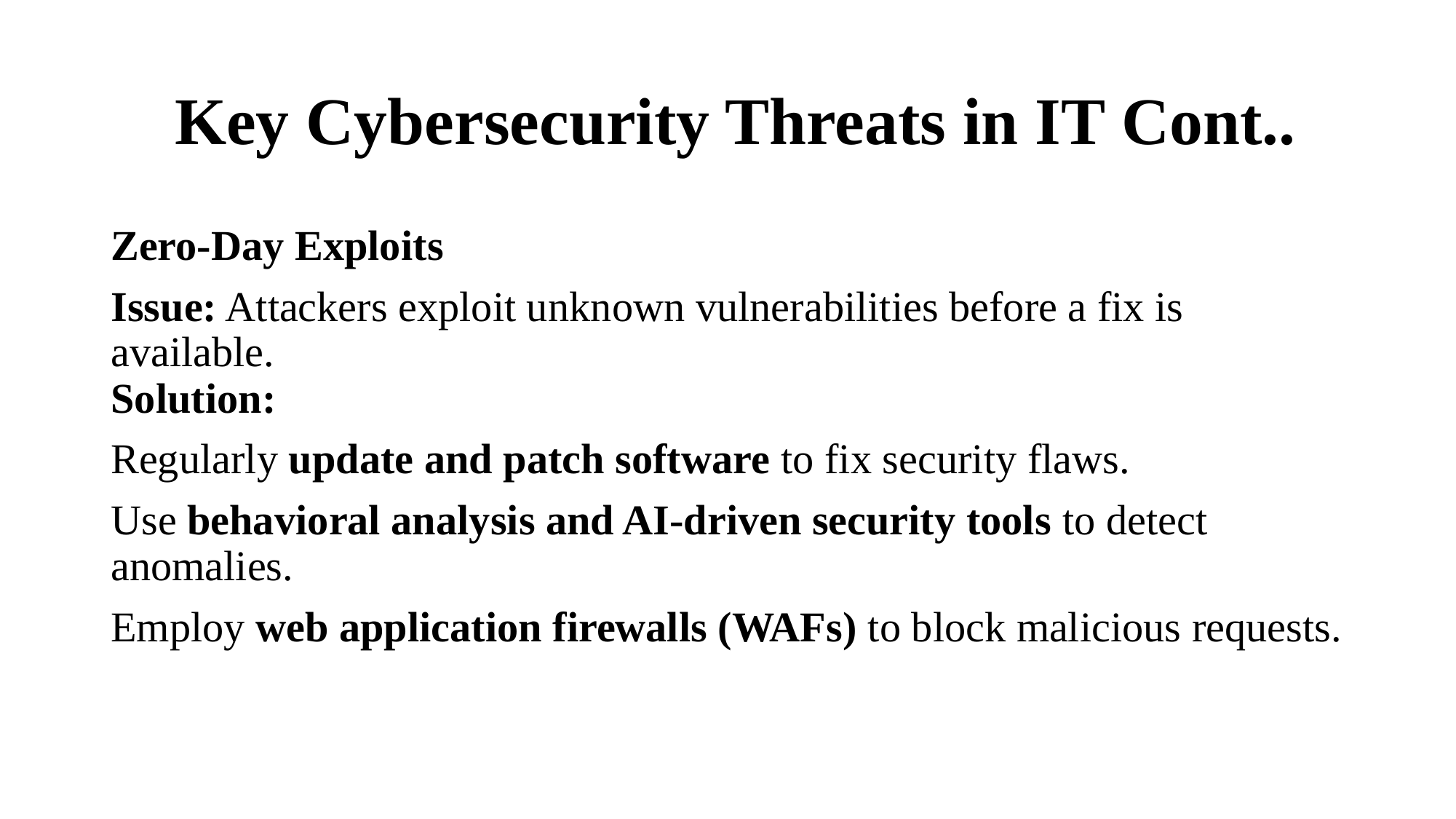

# Key Cybersecurity Threats in IT Cont..
Zero-Day Exploits
Issue: Attackers exploit unknown vulnerabilities before a fix is available.
Solution:
Regularly update and patch software to fix security flaws.
Use behavioral analysis and AI-driven security tools to detect anomalies.
Employ web application firewalls (WAFs) to block malicious requests.